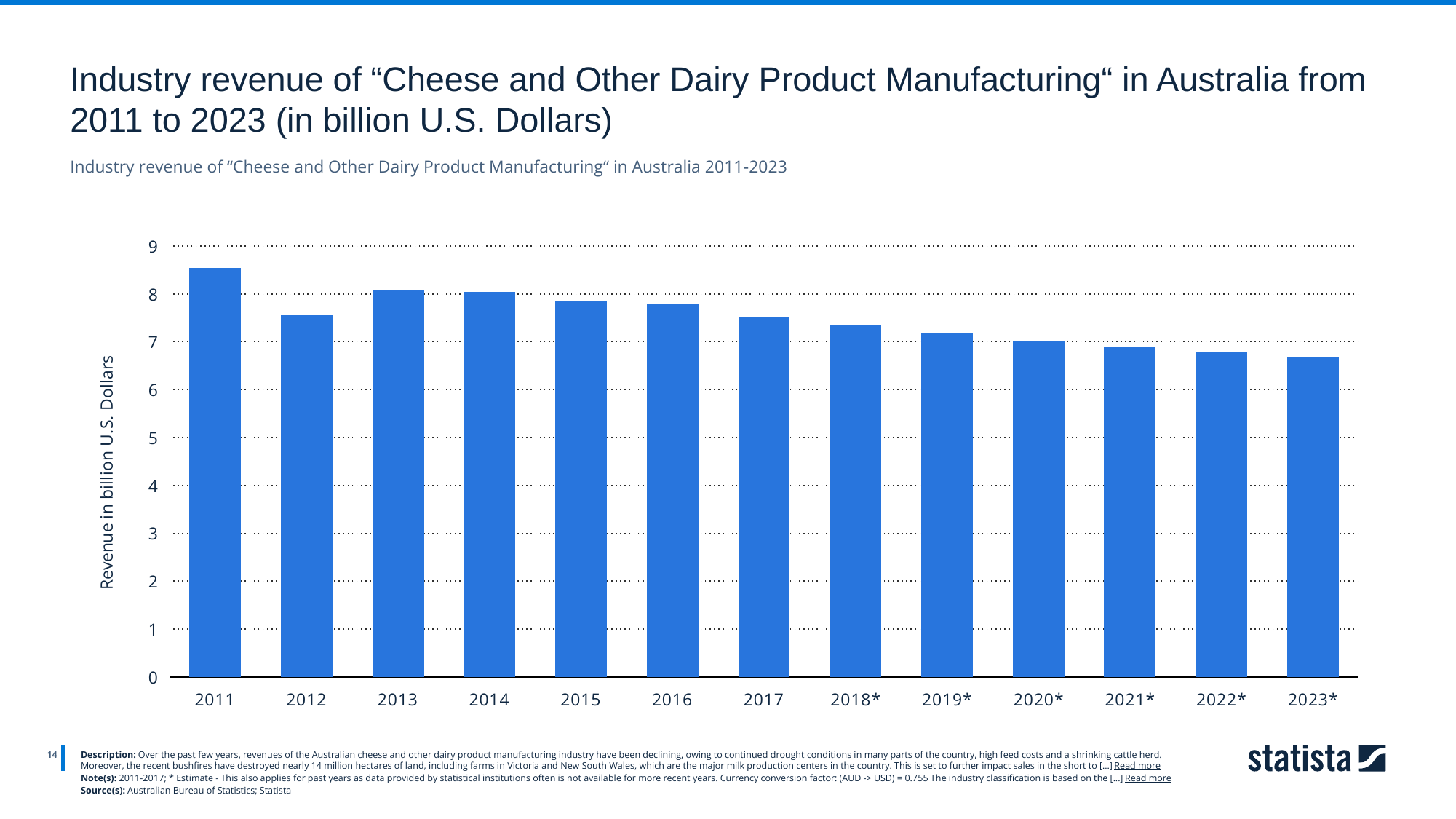

Industry revenue of “Cheese and Other Dairy Product Manufacturing“ in Australia from 2011 to 2023 (in billion U.S. Dollars)
Industry revenue of “Cheese and Other Dairy Product Manufacturing“ in Australia 2011-2023

### Chart

| Category | Spalte1 |
|---|---|
| 2011 | 8.54 |
| 2012 | 7.54 |
| 2013 | 8.07 |
| 2014 | 8.04 |
| 2015 | 7.85 |
| 2016 | 7.79 |
| 2017 | 7.5 |
| 2018* | 7.33 |
| 2019* | 7.17 |
| 2020* | 7.02 |
| 2021* | 6.9 |
| 2022* | 6.78 |
| 2023* | 6.68 |
14
Description: Over the past few years, revenues of the Australian cheese and other dairy product manufacturing industry have been declining, owing to continued drought conditions in many parts of the country, high feed costs and a shrinking cattle herd. Moreover, the recent bushfires have destroyed nearly 14 million hectares of land, including farms in Victoria and New South Wales, which are the major milk production centers in the country. This is set to further impact sales in the short to [...] Read more
Note(s): 2011-2017; * Estimate - This also applies for past years as data provided by statistical institutions often is not available for more recent years. Currency conversion factor: (AUD -> USD) = 0.755 The industry classification is based on the [...] Read more
Source(s): Australian Bureau of Statistics; Statista